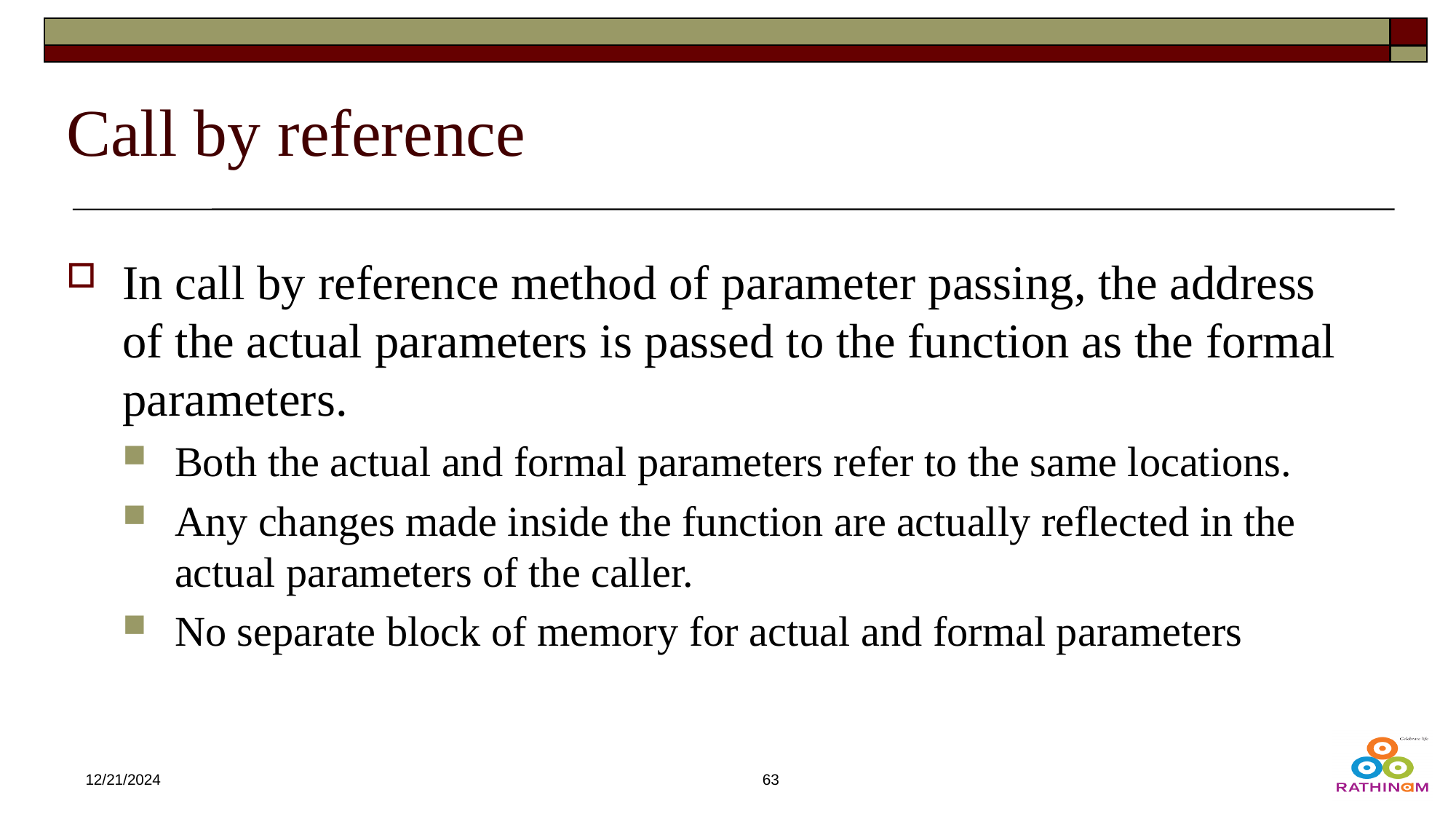

# Call by reference
In call by reference method of parameter passing, the address of the actual parameters is passed to the function as the formal parameters.
Both the actual and formal parameters refer to the same locations.
Any changes made inside the function are actually reflected in the actual parameters of the caller.
No separate block of memory for actual and formal parameters

12/21/2024
63